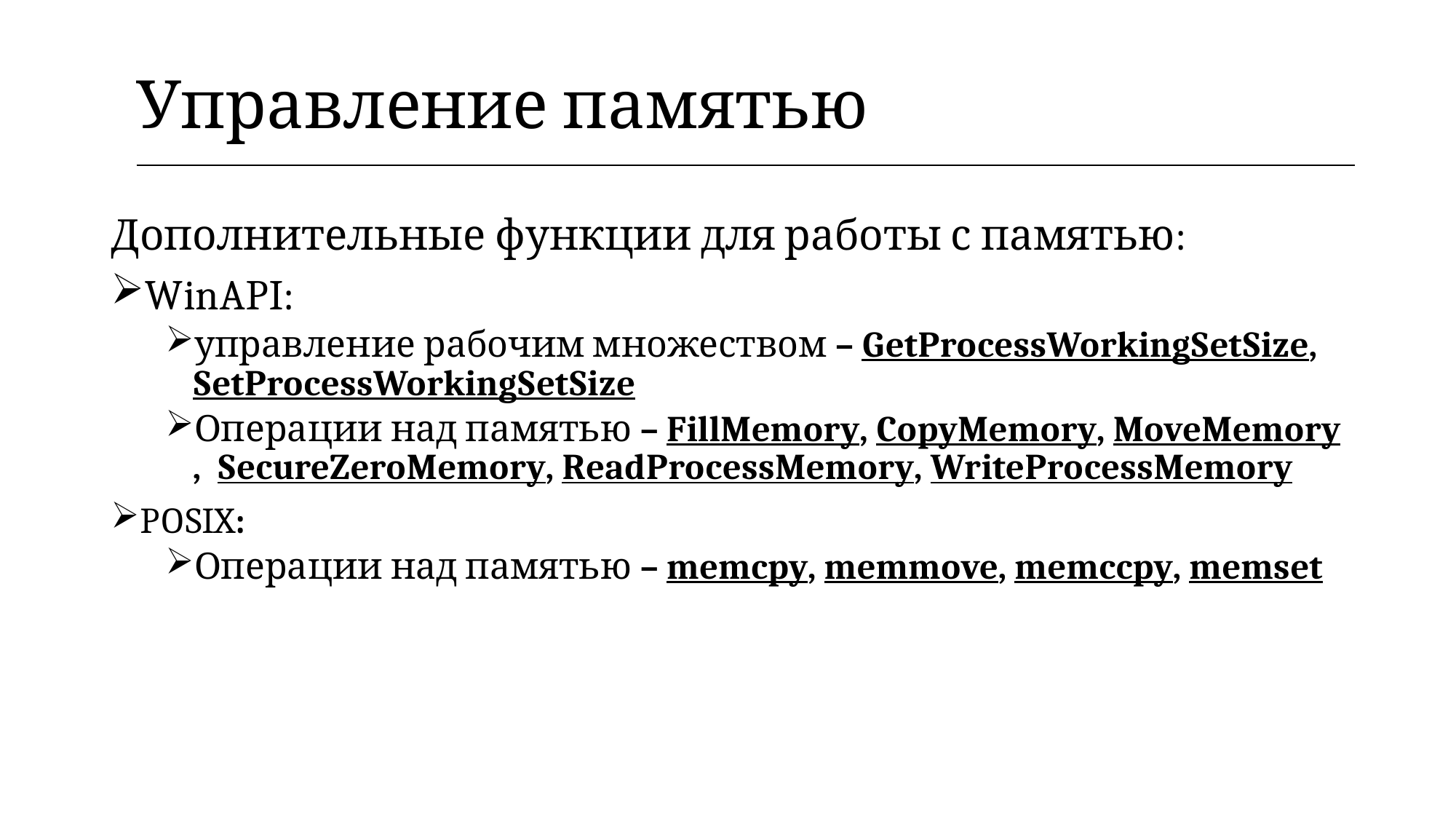

| Управление памятью |
| --- |
Дополнительные функции для работы с памятью:
WinAPI:
управление рабочим множеством – GetProcessWorkingSetSize, SetProcessWorkingSetSize
Операции над памятью – FillMemory, CopyMemory, MoveMemory,  SecureZeroMemory, ReadProcessMemory, WriteProcessMemory
POSIX:
Операции над памятью – memcpy, memmove, memccpy, memset